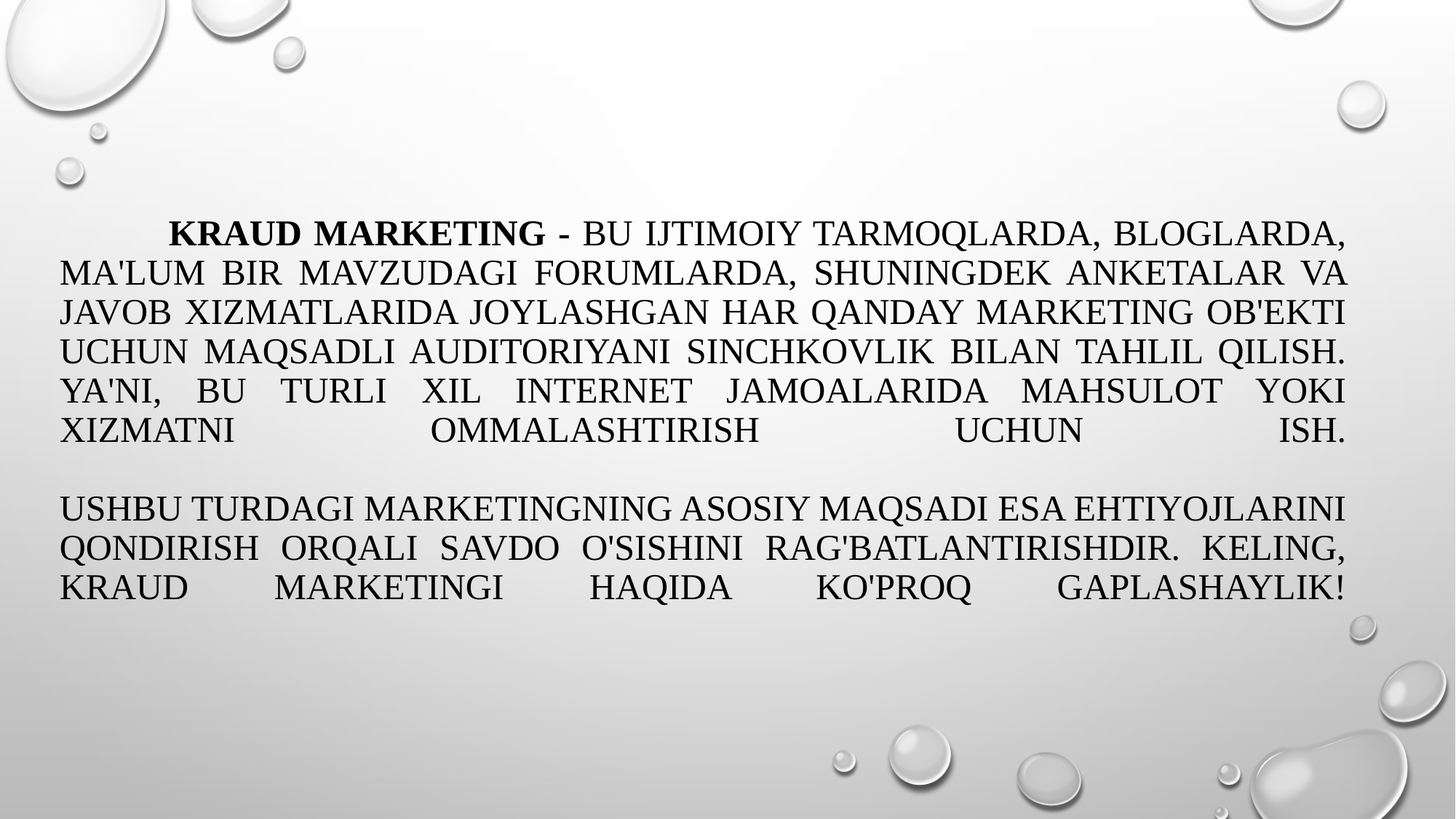

# Kraud marketing - bu ijtimoiy tarmoqlarda, bloglarda, ma'lum bir mavzudagi forumlarda, shuningdek anketalar va javob xizmatlarida joylashgan har qanday marketing ob'ekti uchun maqsadli auditoriyani sinchkovlik bilan tahlil qilish. Ya'ni, bu turli xil Internet jamoalarida mahsulot yoki xizmatni ommalashtirish uchun ish. Ushbu turdagi marketingning asosiy maqsadi esA ehtiyojlarini qondirish orqali savdo o'sishini rag'batlantirishdir. Keling, kraud marketingi haqida ko'proq gaplashaylik!